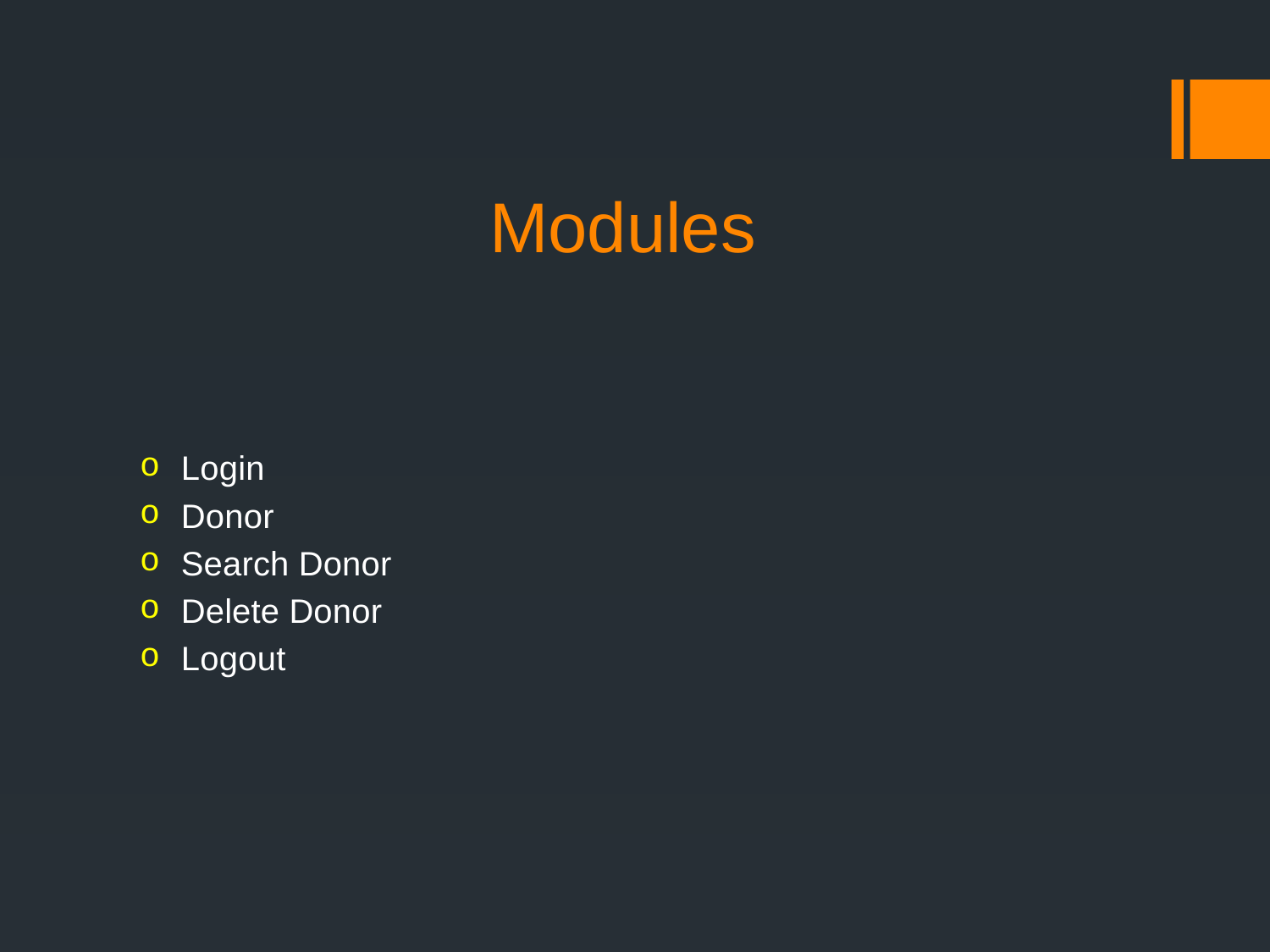

# Modules

Login
Donor
Search Donor
Delete Donor
Logout